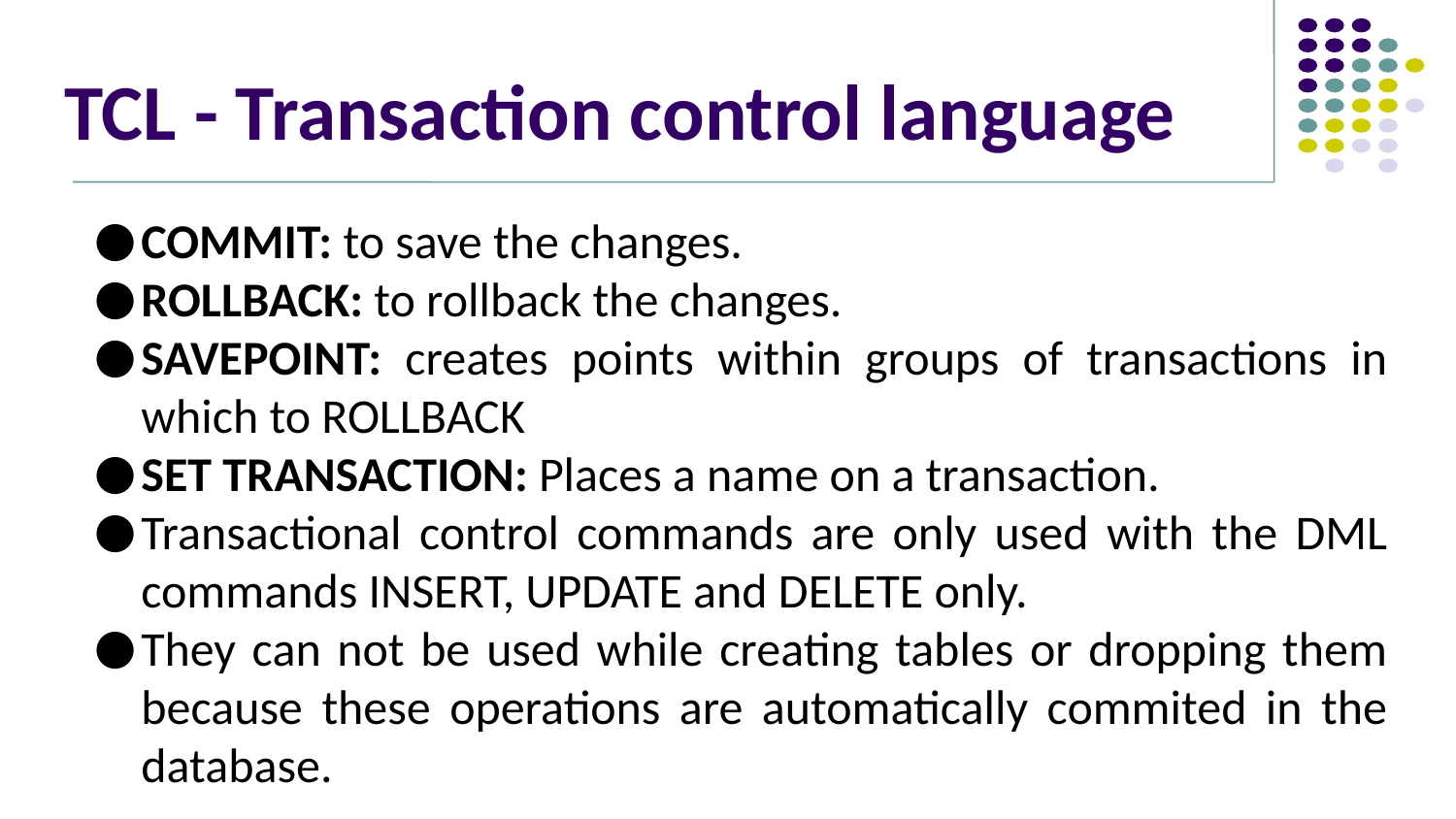

# TCL - Transaction control language
COMMIT: to save the changes.
ROLLBACK: to rollback the changes.
SAVEPOINT: creates points within groups of transactions in which to ROLLBACK
SET TRANSACTION: Places a name on a transaction.
Transactional control commands are only used with the DML commands INSERT, UPDATE and DELETE only.
They can not be used while creating tables or dropping them because these operations are automatically commited in the database.